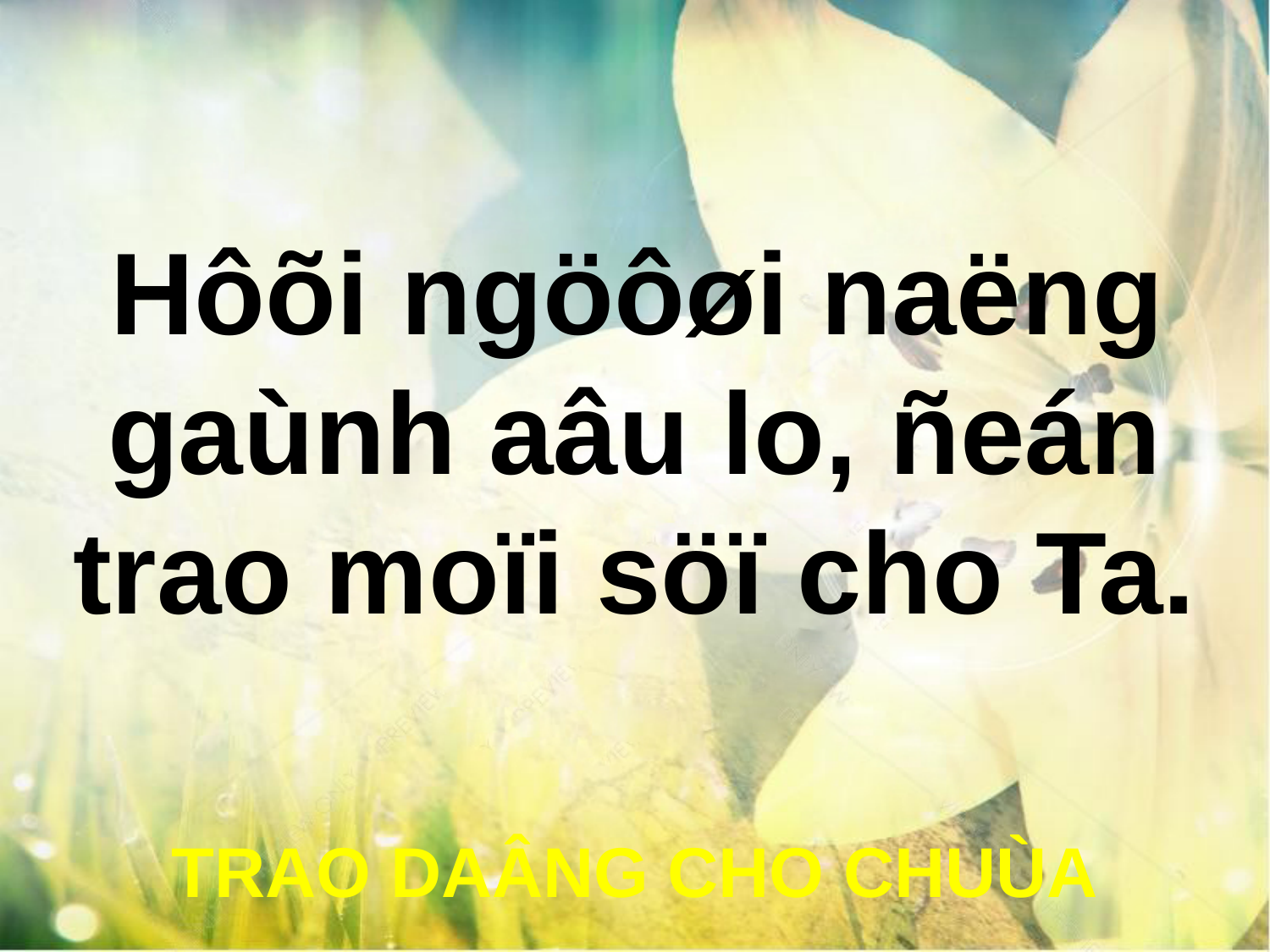

Hôõi ngöôøi naëng
gaùnh aâu lo, ñeán trao moïi söï cho Ta.
TRAO DAÂNG CHO CHUÙA